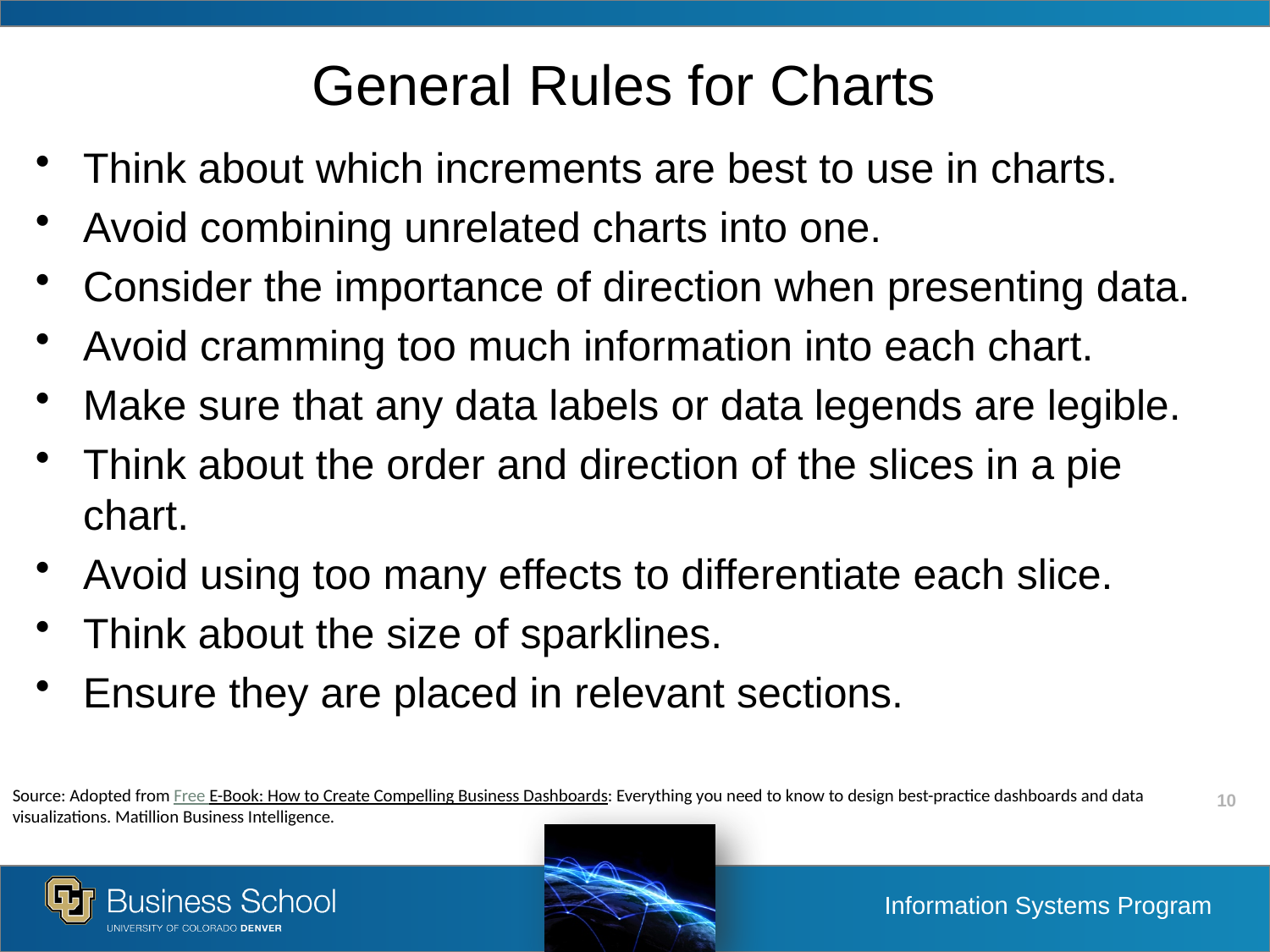

# General Rules for Charts
Think about which increments are best to use in charts.
Avoid combining unrelated charts into one.
Consider the importance of direction when presenting data.
Avoid cramming too much information into each chart.
Make sure that any data labels or data legends are legible.
Think about the order and direction of the slices in a pie chart.
Avoid using too many effects to differentiate each slice.
Think about the size of sparklines.
Ensure they are placed in relevant sections.
Source: Adopted from Free E-Book: How to Create Compelling Business Dashboards: Everything you need to know to design best-practice dashboards and data visualizations. Matillion Business Intelligence.